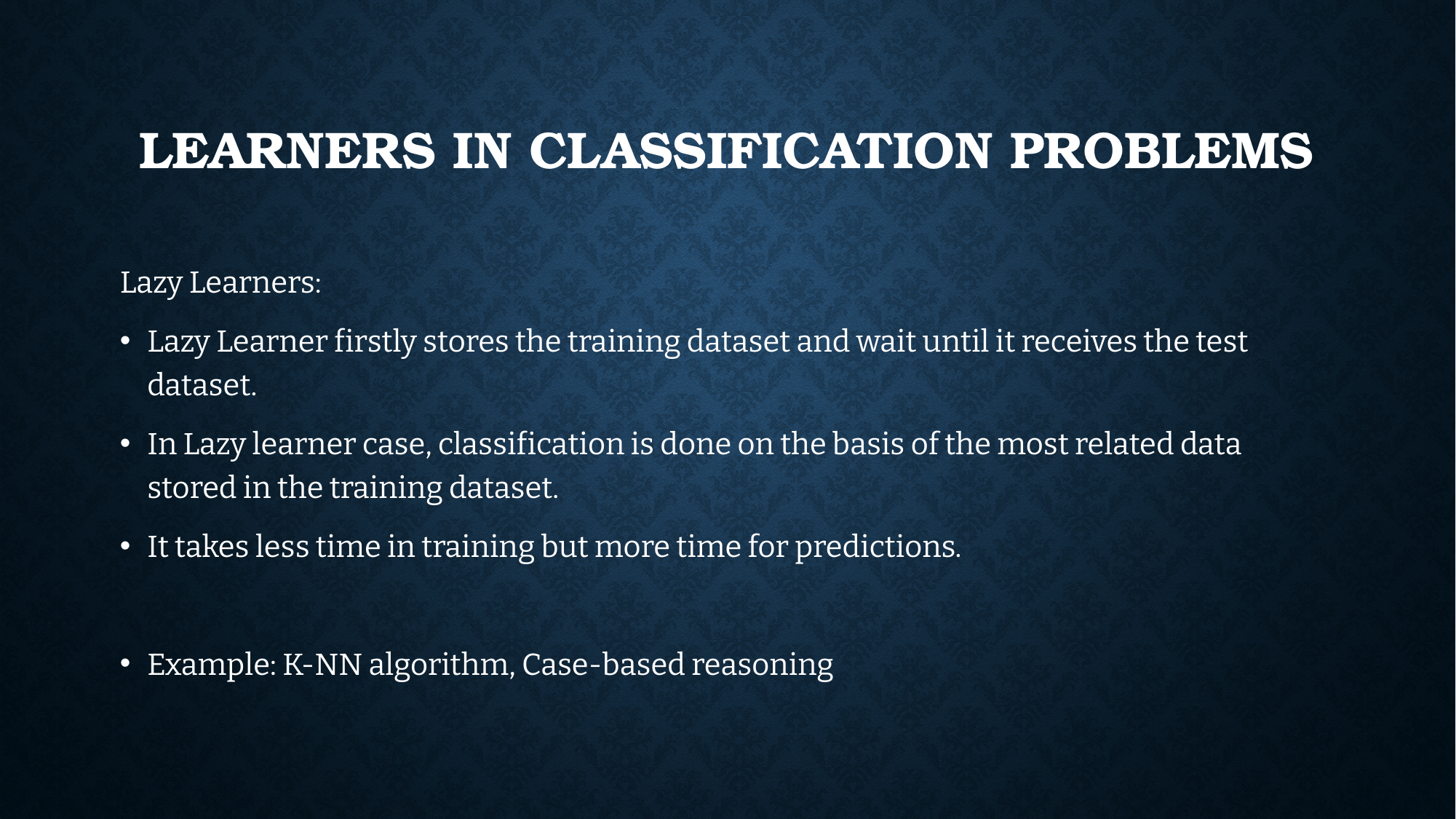

# Learners in Classification Problems
Lazy Learners:
Lazy Learner firstly stores the training dataset and wait until it receives the test dataset.
In Lazy learner case, classification is done on the basis of the most related data stored in the training dataset.
It takes less time in training but more time for predictions.

Example: K-NN algorithm, Case-based reasoning